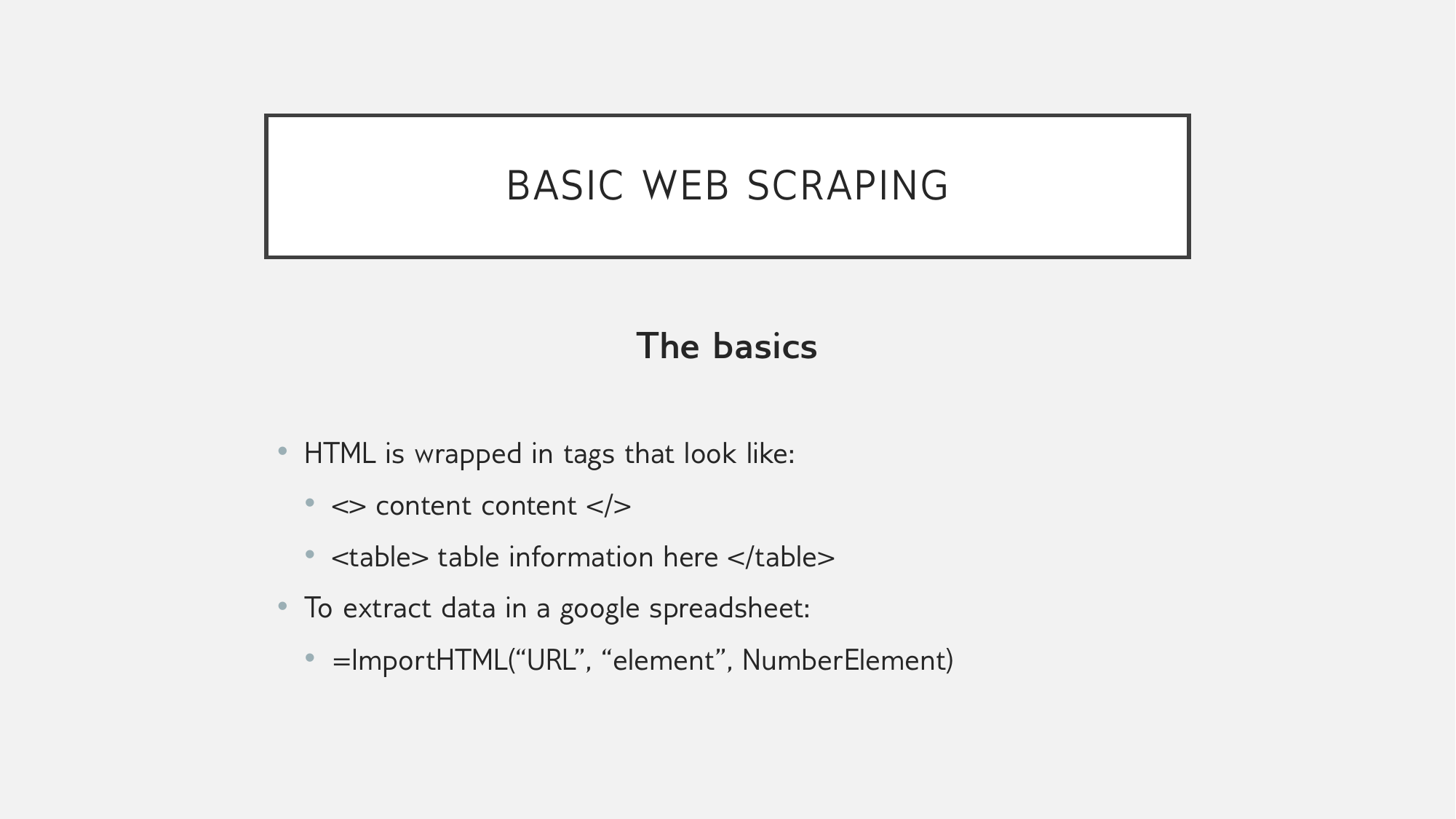

# Basic web scraping
The basics

HTML is wrapped in tags that look like:
<> content content </>
<table> table information here </table>
To extract data in a google spreadsheet:
=ImportHTML(“URL”, “element”, NumberElement)